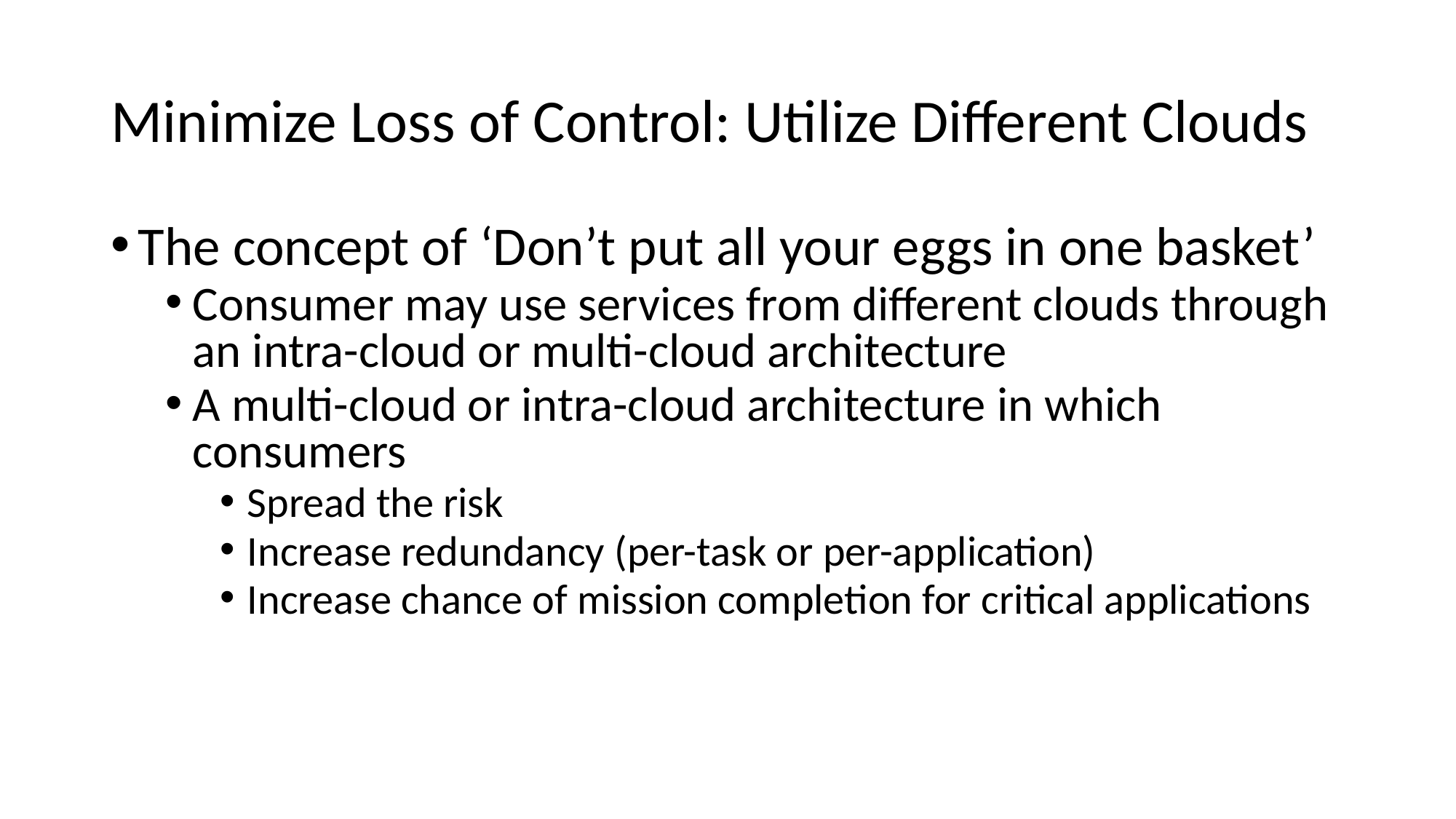

Minimize Loss of Control: Utilize Different Clouds
The concept of ‘Don’t put all your eggs in one basket’
Consumer may use services from different clouds through an intra-cloud or multi-cloud architecture
A multi-cloud or intra-cloud architecture in which consumers
Spread the risk
Increase redundancy (per-task or per-application)
Increase chance of mission completion for critical applications